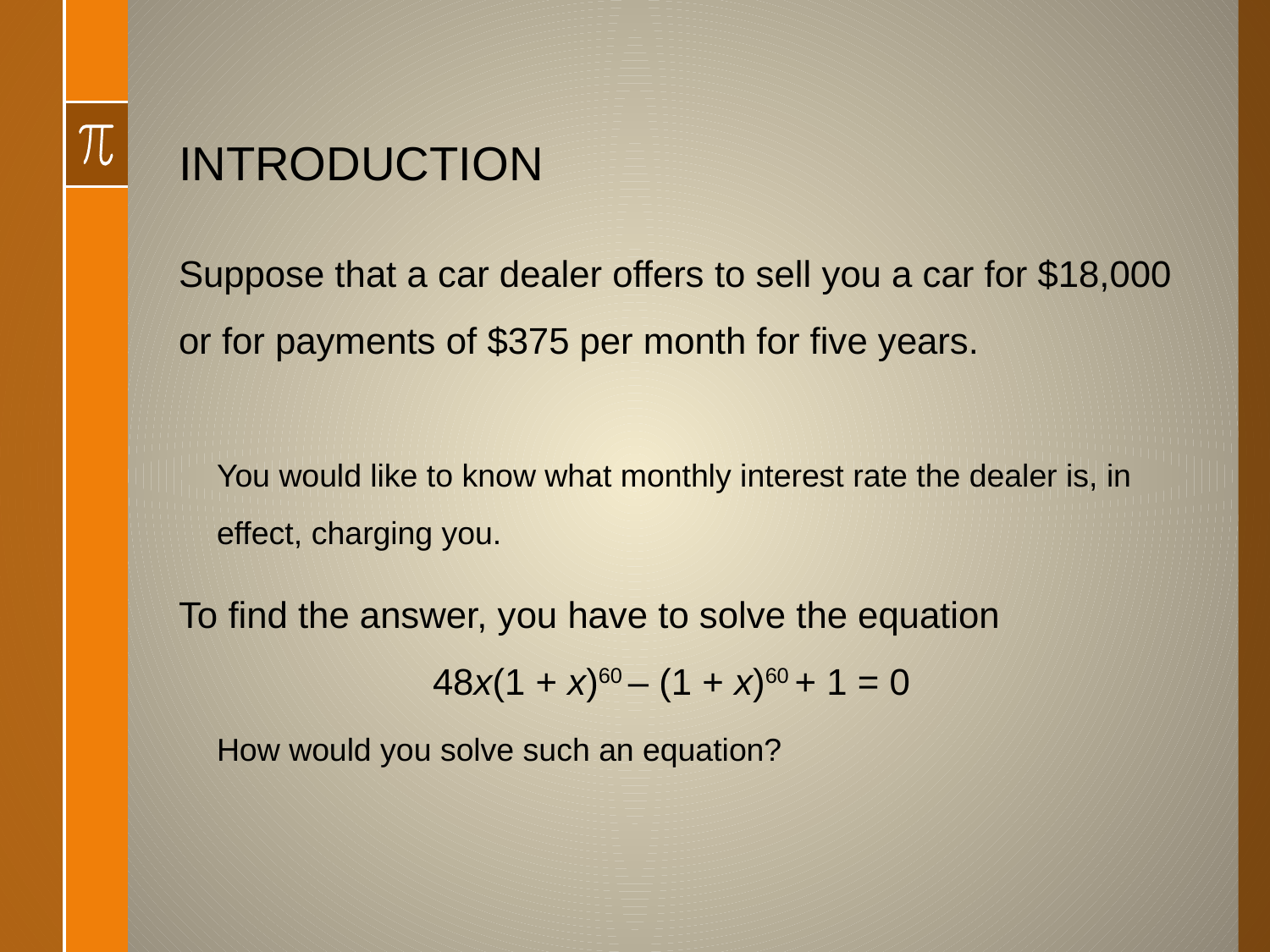

# INTRODUCTION
Suppose that a car dealer offers to sell you a car for $18,000 or for payments of $375 per month for five years.
You would like to know what monthly interest rate the dealer is, in effect, charging you.
To find the answer, you have to solve the equation
		48x(1 + x)60 – (1 + x)60 + 1 = 0
How would you solve such an equation?